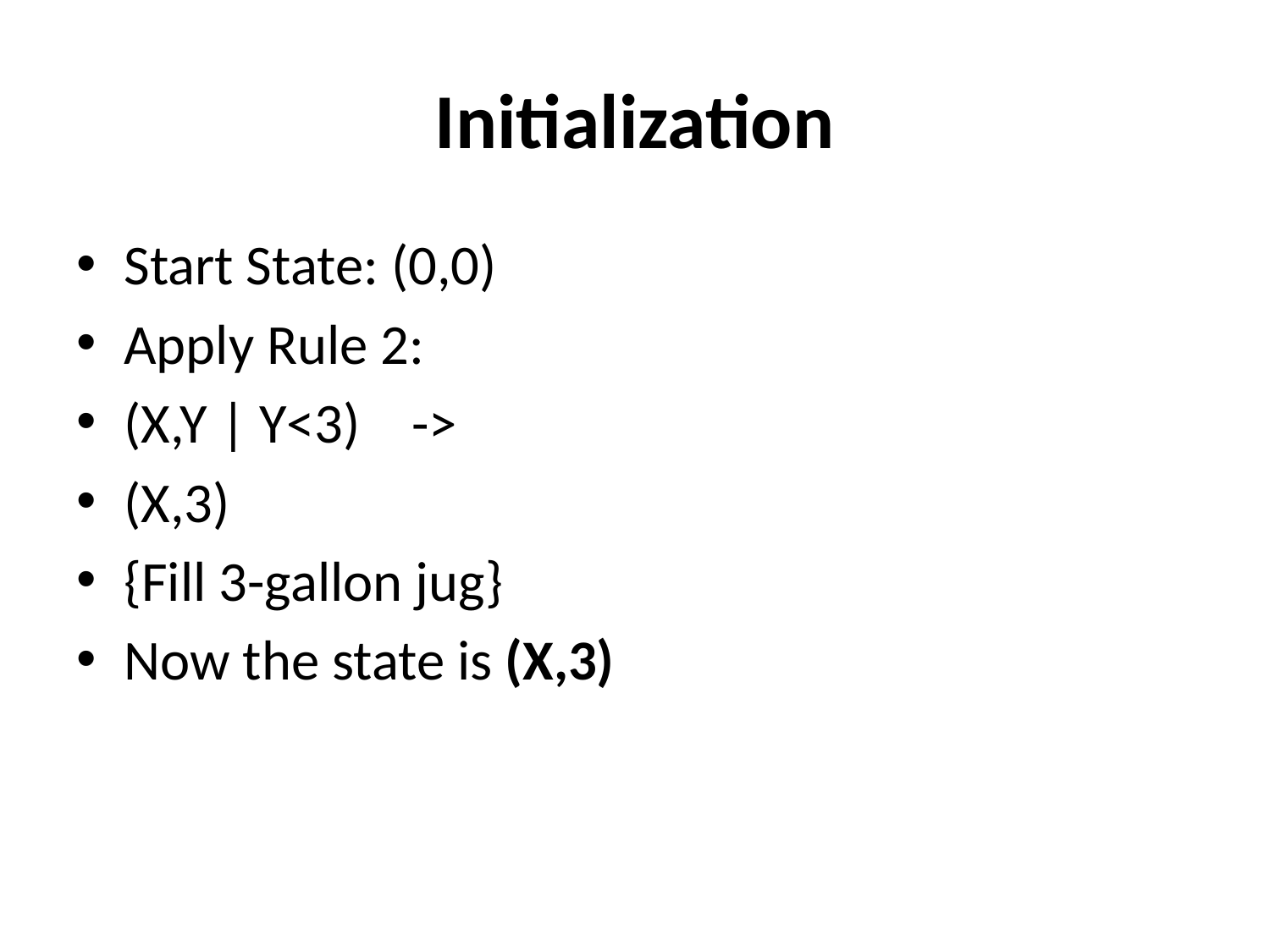

# Initialization
Start State: (0,0)
Apply Rule 2:
(X,Y | Y<3)    ->
(X,3)
{Fill 3-gallon jug}
Now the state is (X,3)